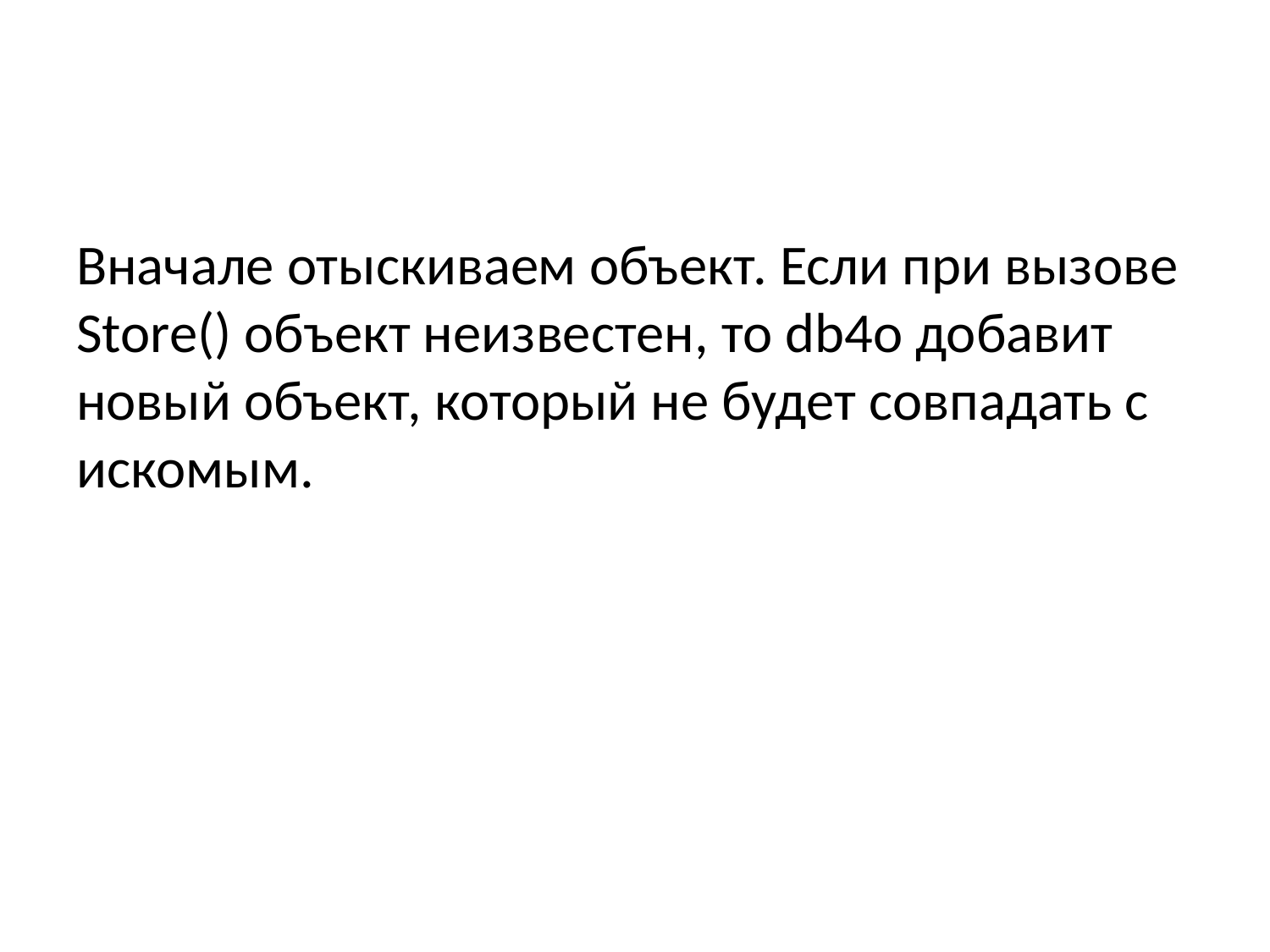

#
Вначале отыскиваем объект. Если при вызове Store() объект неизвестен, то db4o добавит новый объект, который не будет совпадать с искомым.